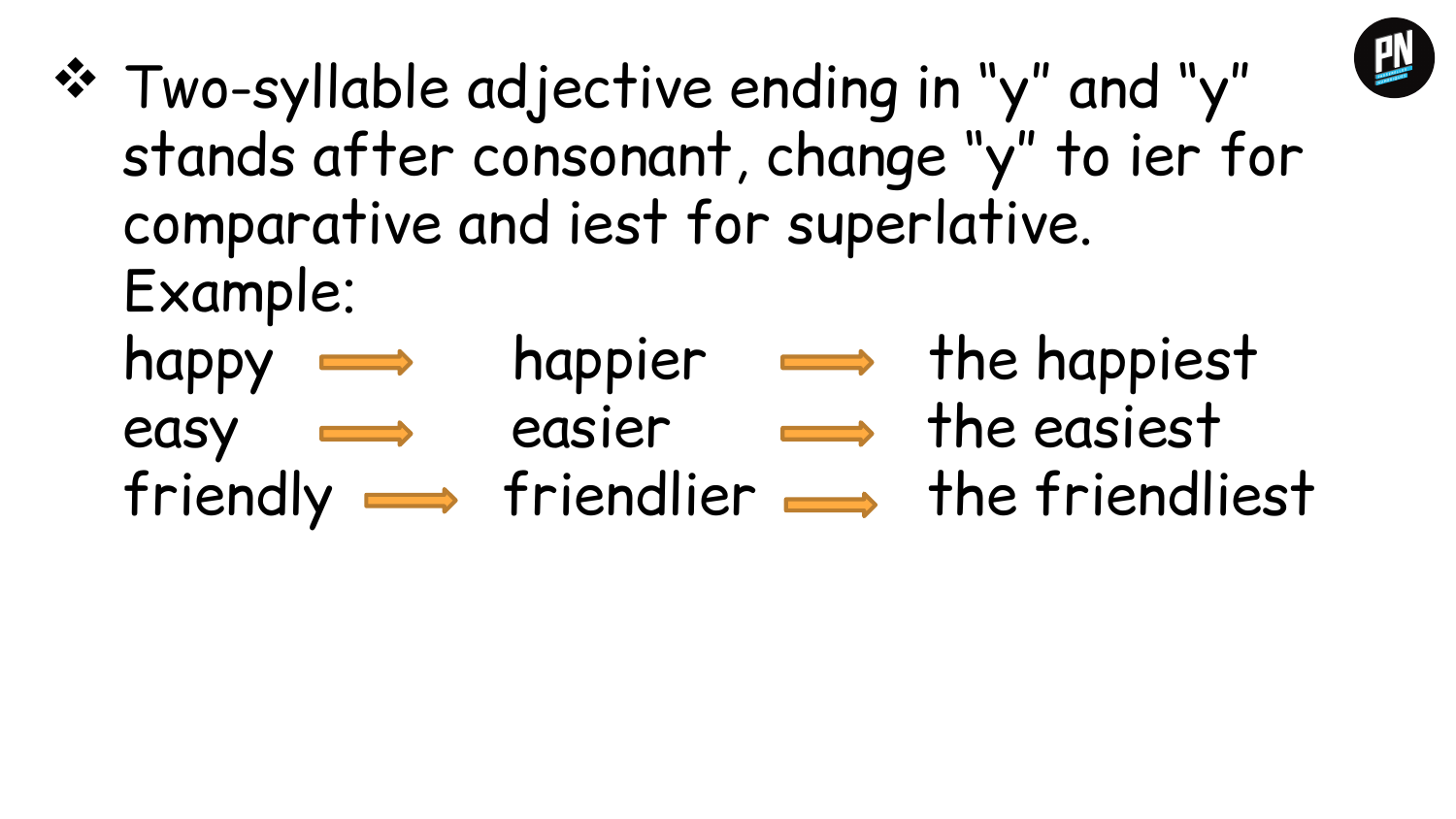

Two-syllable adjective ending in “y” and “y” stands after consonant, change “y” to ier for comparative and iest for superlative.
Example:
happy              happier             the happiest
easy                easier               the easiest
friendly          friendlier          the friendliest